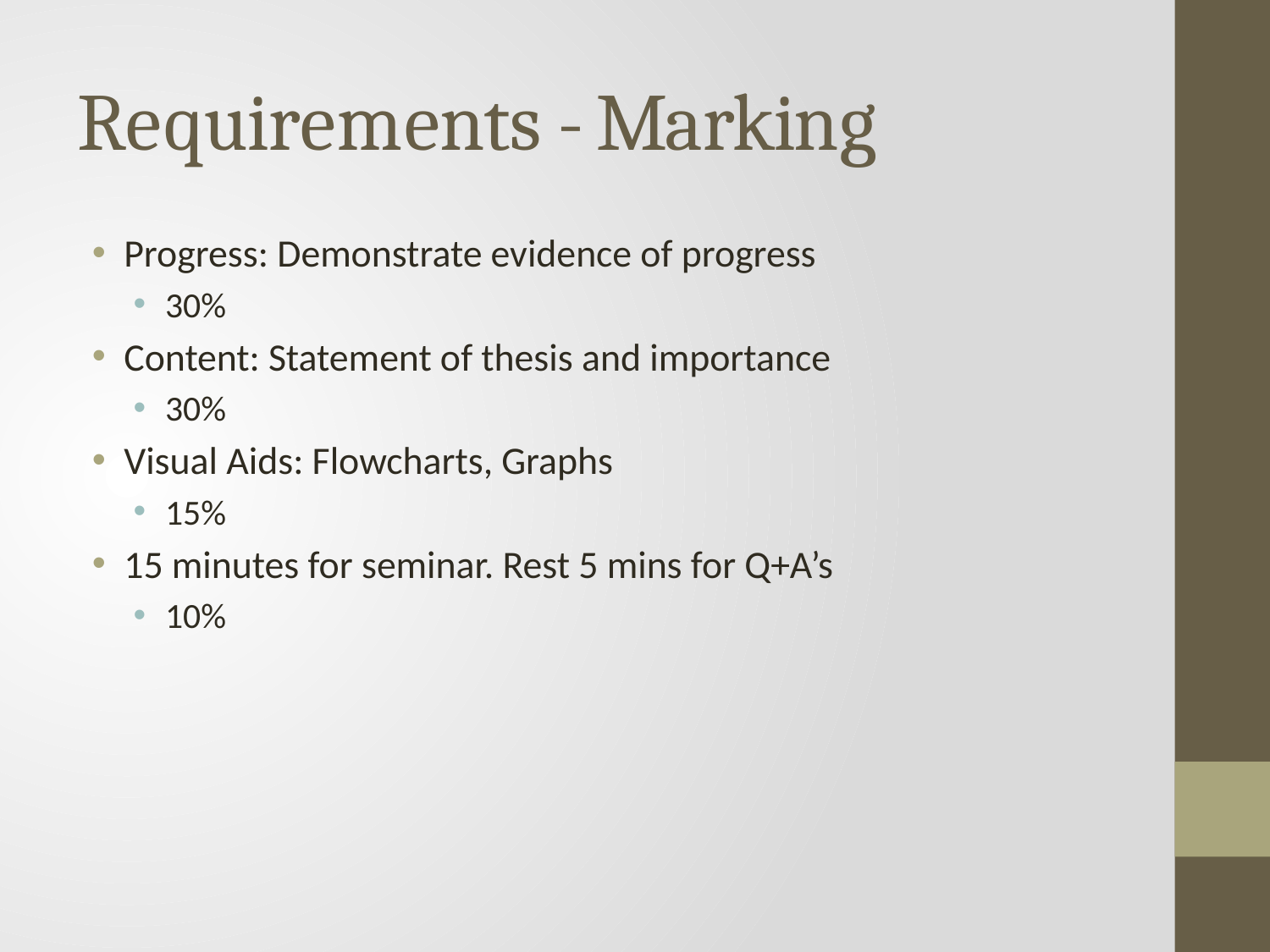

# Requirements - Marking
Progress: Demonstrate evidence of progress
30%
Content: Statement of thesis and importance
30%
Visual Aids: Flowcharts, Graphs
15%
15 minutes for seminar. Rest 5 mins for Q+A’s
10%